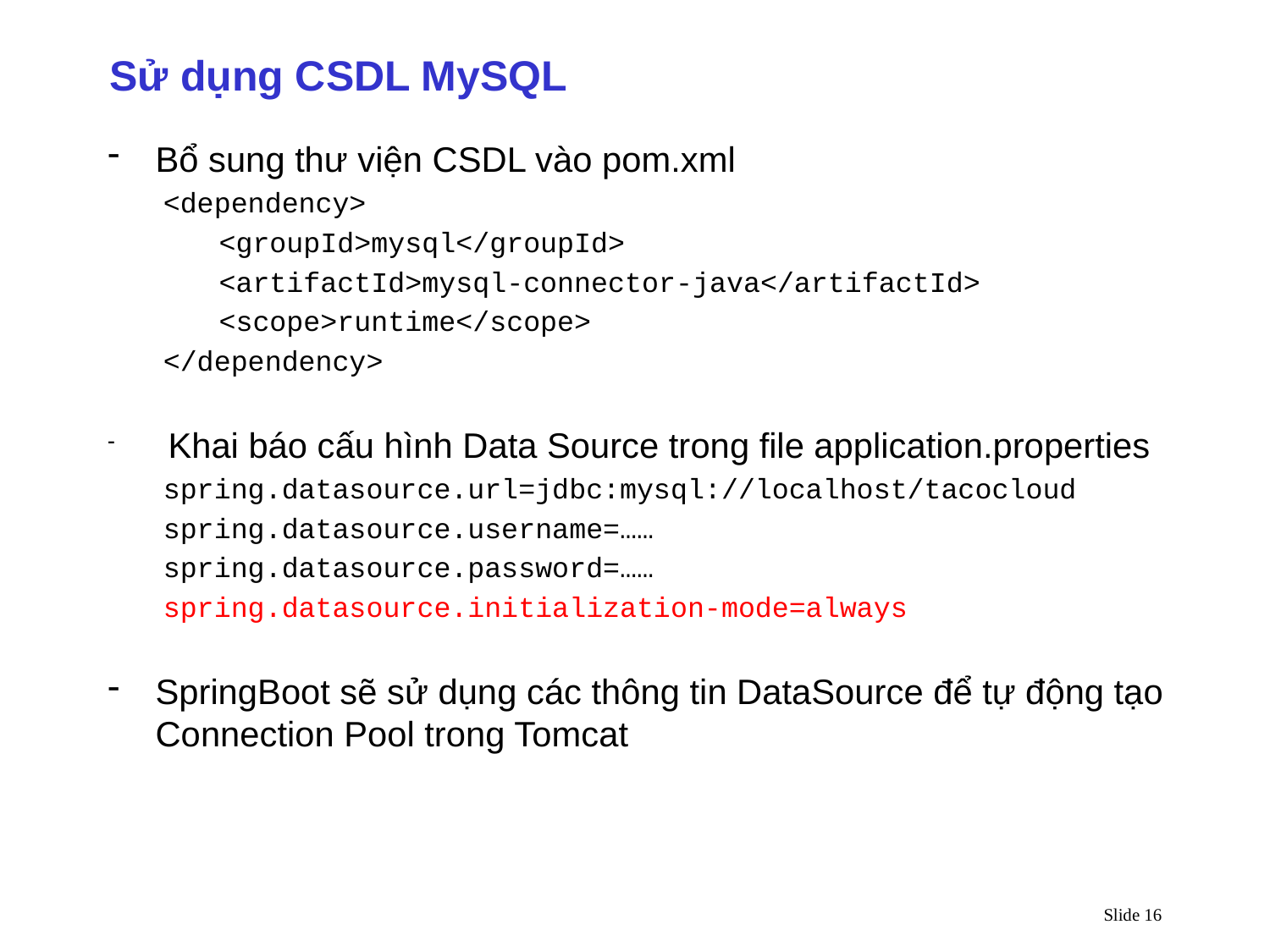

Sử dụng CSDL MySQL
Bổ sung thư viện CSDL vào pom.xml
<dependency>
<groupId>mysql</groupId>
<artifactId>mysql-connector-java</artifactId>
<scope>runtime</scope>
</dependency>

 Khai báo cấu hình Data Source trong file application.properties
spring.datasource.url=jdbc:mysql://localhost/tacocloud
spring.datasource.username=……
spring.datasource.password=……
spring.datasource.initialization-mode=always

SpringBoot sẽ sử dụng các thông tin DataSource để tự động tạo Connection Pool trong Tomcat

Slide 16